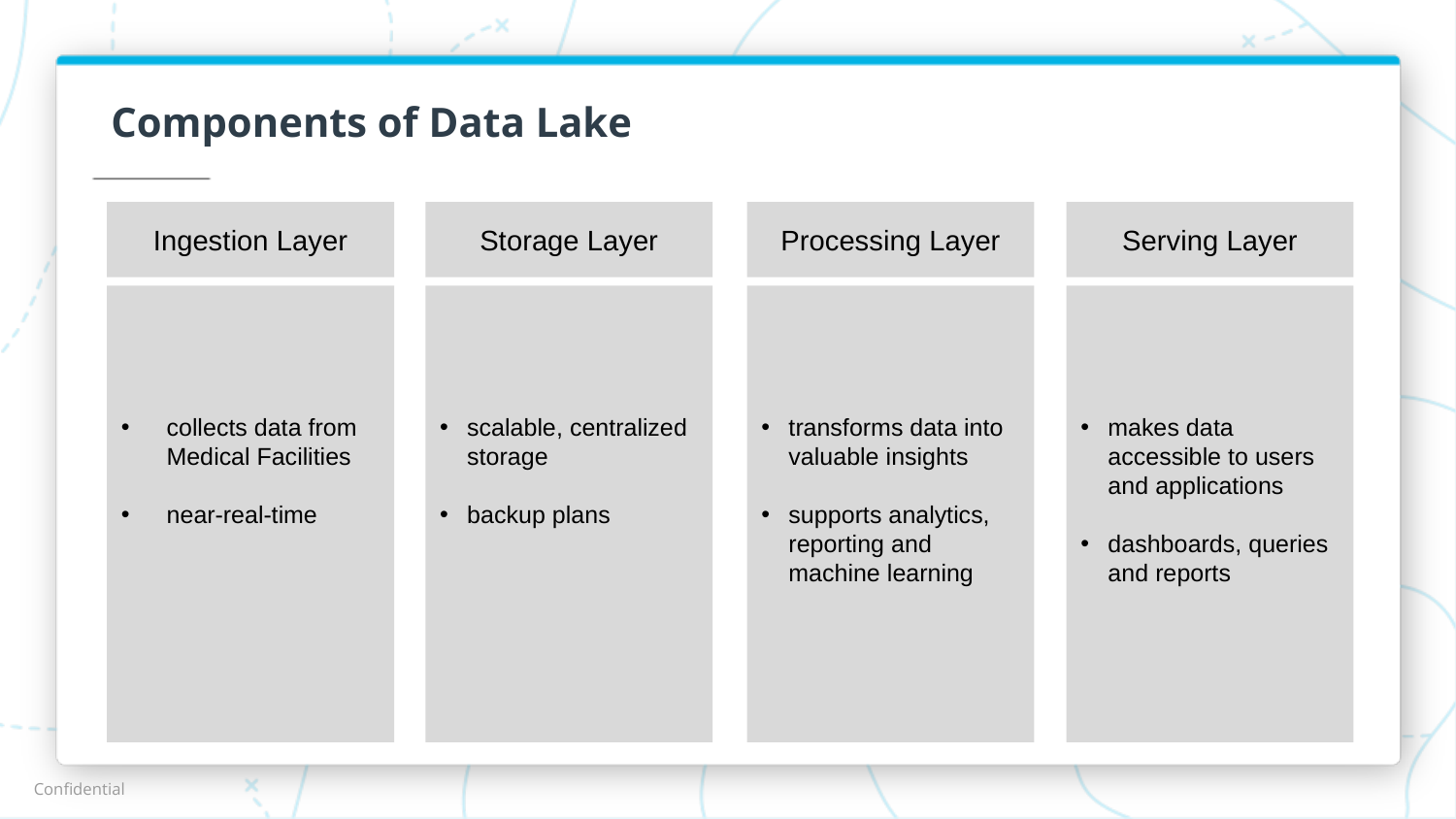

# Components of Data Lake
Storage Layer
Processing Layer
Serving Layer
Ingestion Layer
collects data from
Medical Facilities

near-real-time

scalable, centralized storage

backup plans

transforms data into valuable insights

supports analytics, reporting and machine learning

makes data accessible to users and applications

dashboards, queries and reports